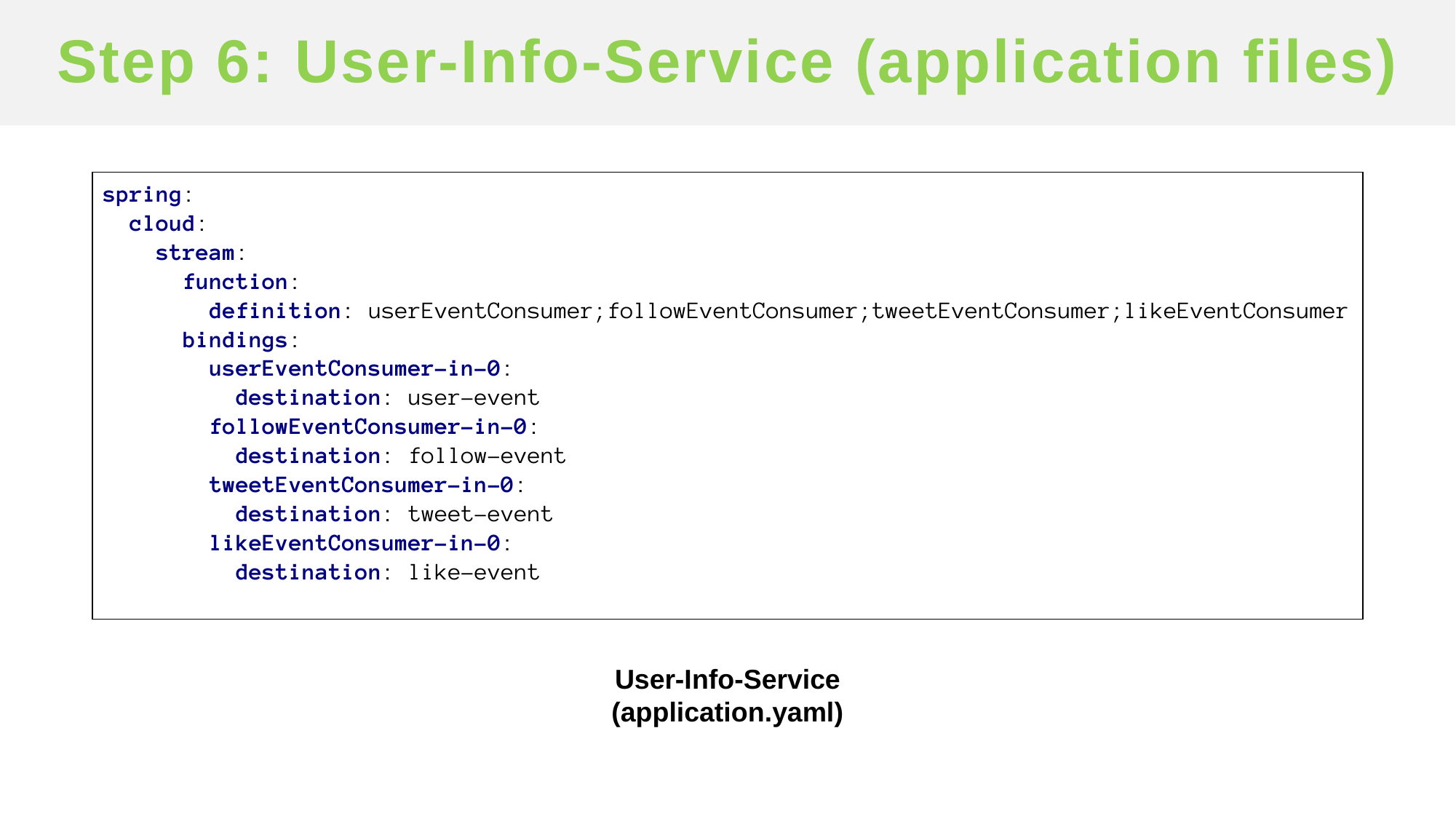

# Step 6: User-Info-Service (application files)
spring:
  cloud:
    stream:
      function:
        definition: userEventConsumer;followEventConsumer;tweetEventConsumer;likeEventConsumer
      bindings:
        userEventConsumer-in-0:
          destination: user-event
        followEventConsumer-in-0:
          destination: follow-event
        tweetEventConsumer-in-0:
          destination: tweet-event
        likeEventConsumer-in-0:
          destination: like-event
User-Info-Service (application.yaml)